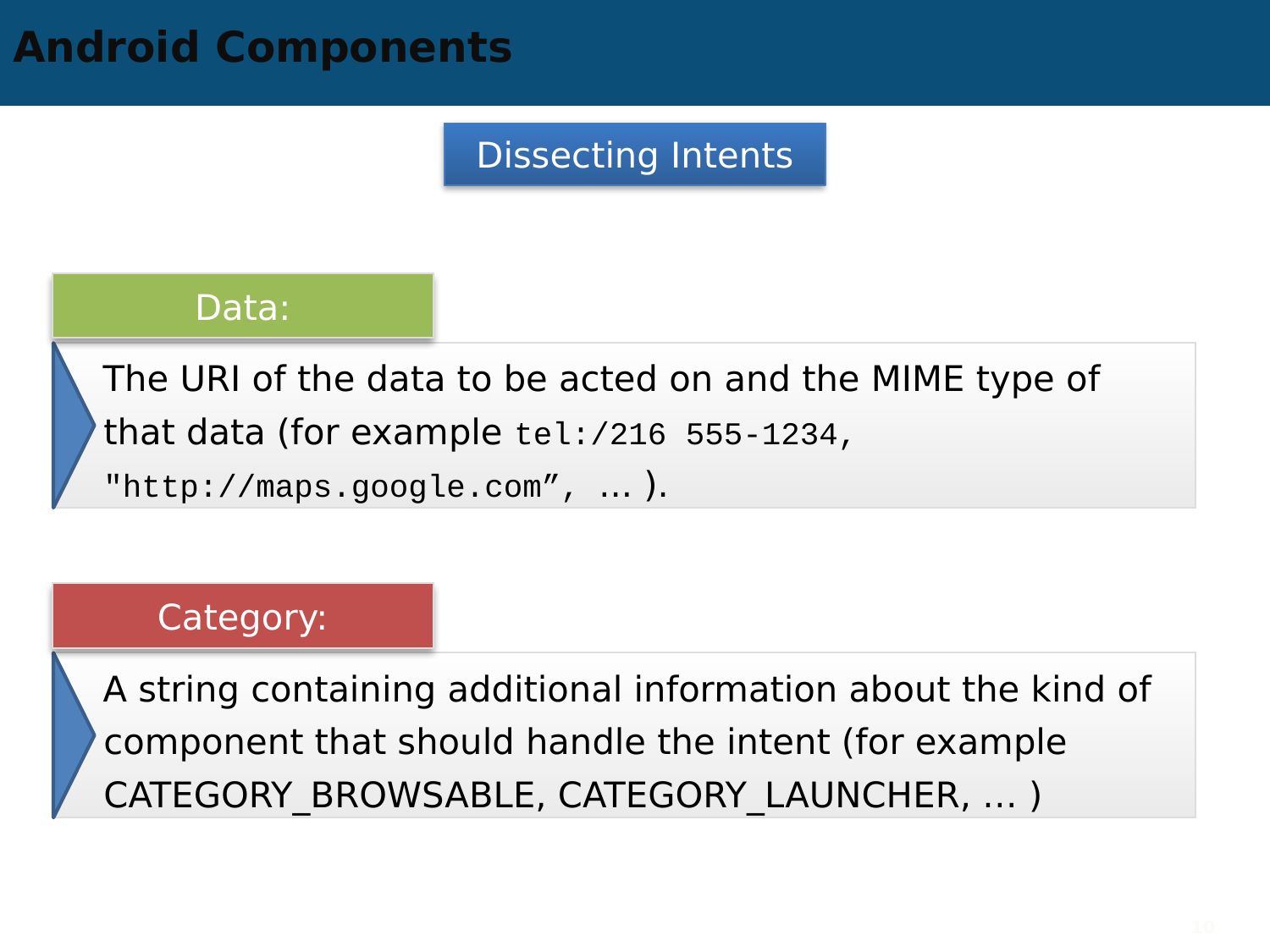

# Android Components
Dissecting Intents
Data:
The URI of the data to be acted on and the MIME type of that data (for example tel:/216 555-1234, "http://maps.google.com”, ... ).

Category:
A string containing additional information about the kind of component that should handle the intent (for example CATEGORY_BROWSABLE, CATEGORY_LAUNCHER, … )